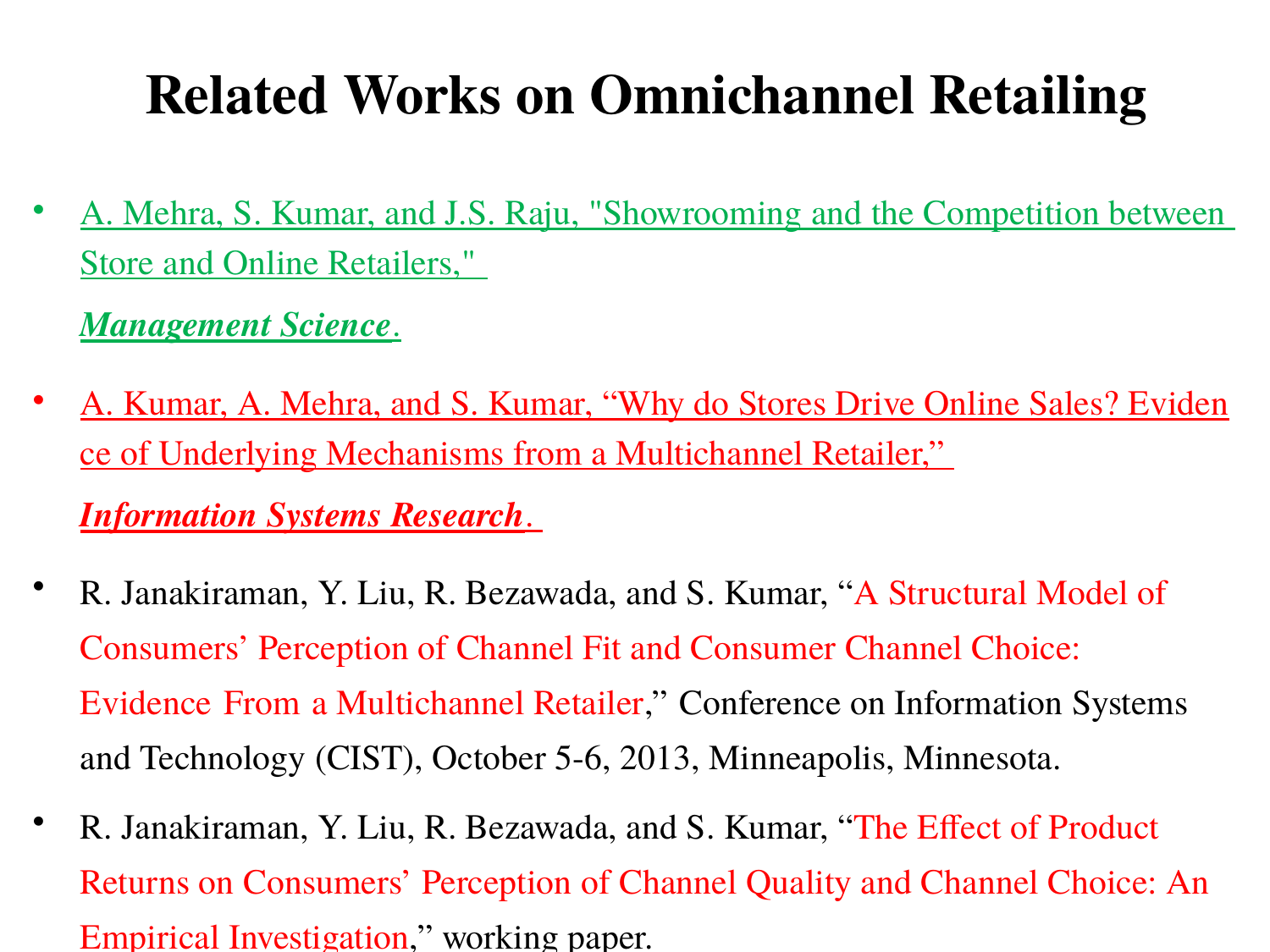

# Related Works on Omnichannel Retailing
A. Mehra, S. Kumar, and J.S. Raju, "Showrooming and the Competition between Store and Online Retailers," Management Science.
A. Kumar, A. Mehra, and S. Kumar, “Why do Stores Drive Online Sales? Evidence of Underlying Mechanisms from a Multichannel Retailer,” Information Systems Research.
R. Janakiraman, Y. Liu, R. Bezawada, and S. Kumar, “A Structural Model of Consumers’ Perception of Channel Fit and Consumer Channel Choice: Evidence From a Multichannel Retailer,” Conference on Information Systems and Technology (CIST), October 5-6, 2013, Minneapolis, Minnesota.
R. Janakiraman, Y. Liu, R. Bezawada, and S. Kumar, “The Effect of Product Returns on Consumers’ Perception of Channel Quality and Channel Choice: An Empirical Investigation,” working paper.